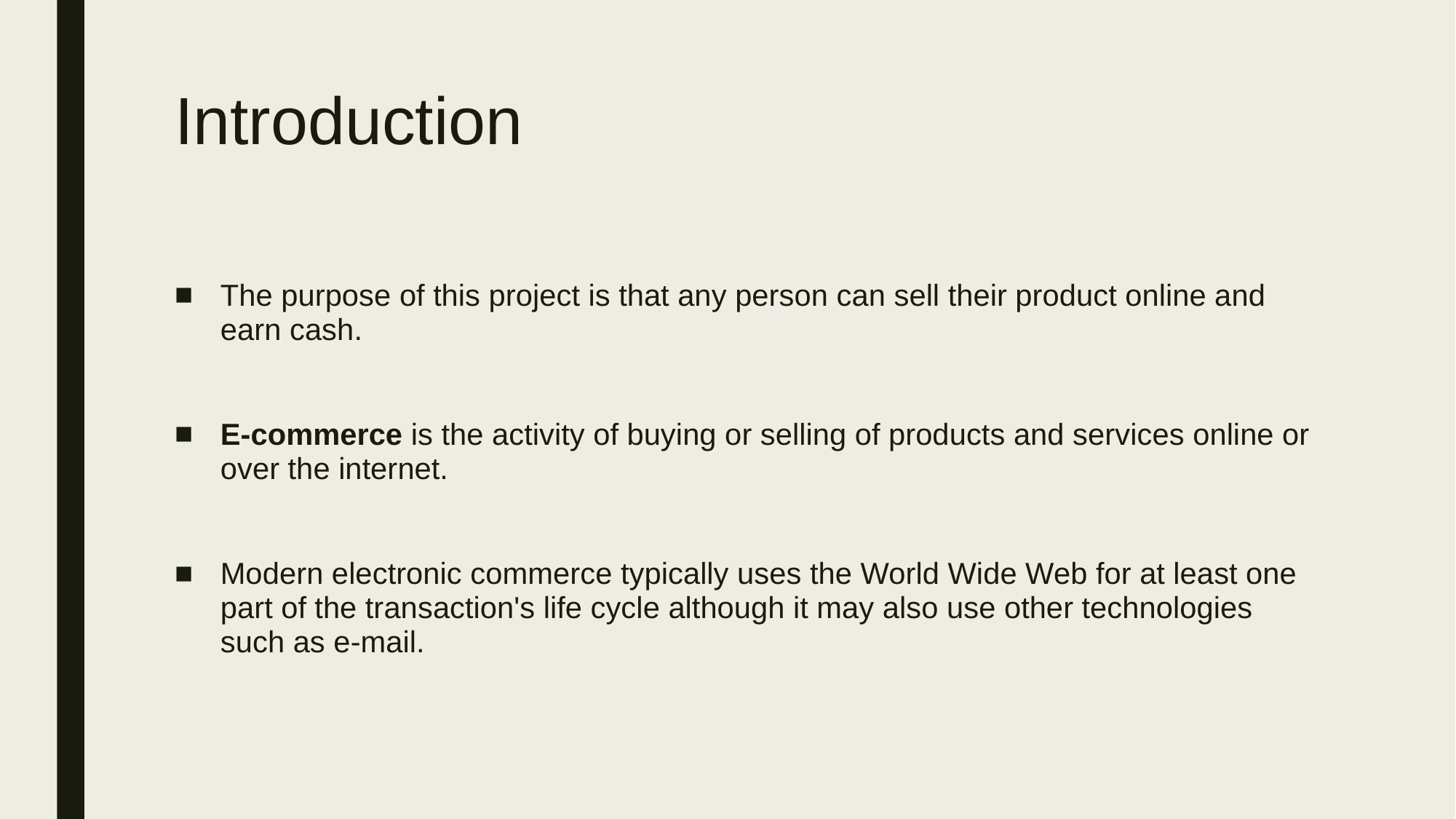

# Introduction
The purpose of this project is that any person can sell their product online and earn cash.

E-commerce is the activity of buying or selling of products and services online or over the internet.

Modern electronic commerce typically uses the World Wide Web for at least one part of the transaction's life cycle although it may also use other technologies such as e-mail.